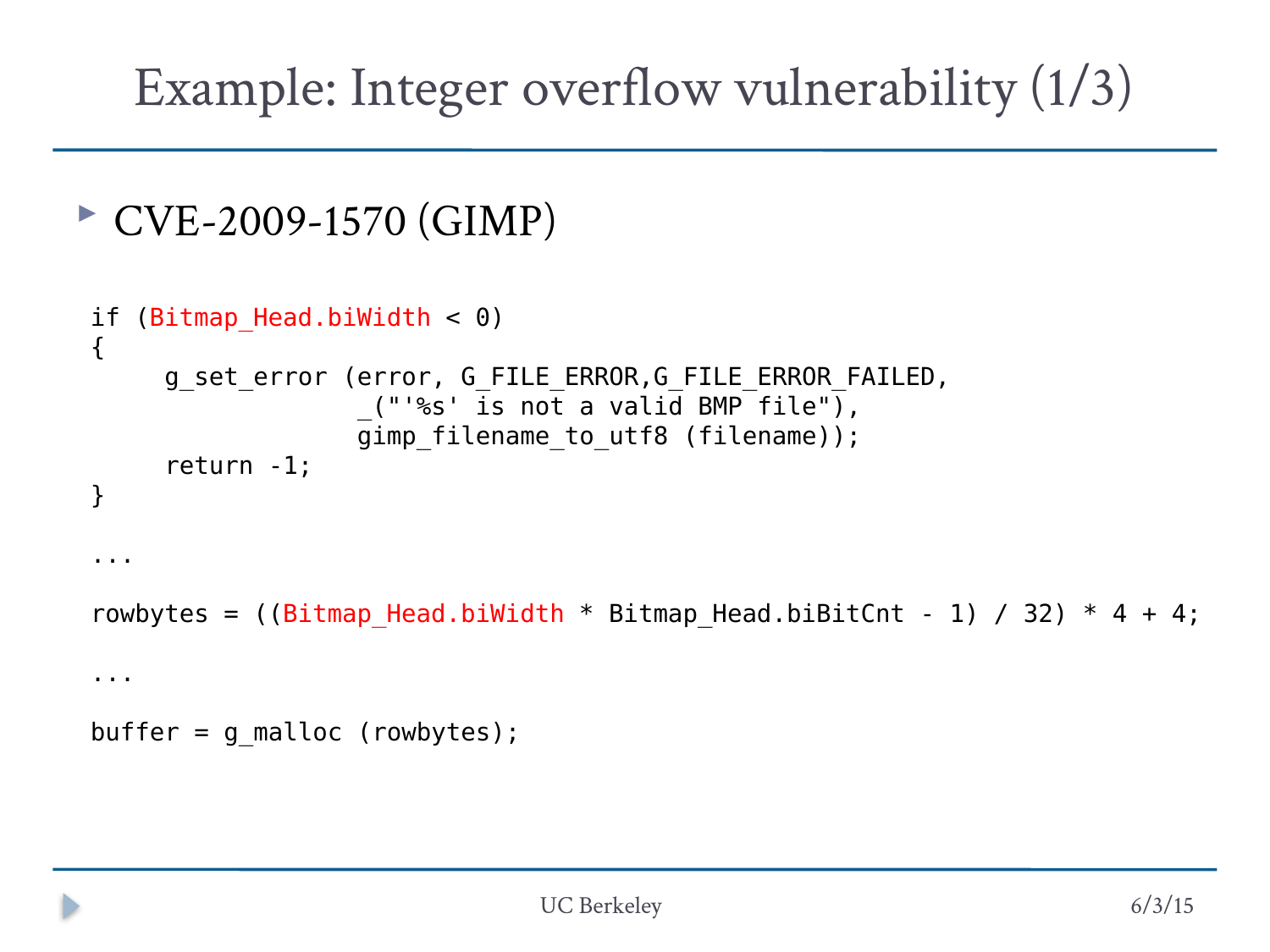

# Example: Integer overflow vulnerability (1/3)
CVE-2009-1570 (GIMP)
 if (Bitmap_Head.biWidth < 0)
 {
      g_set_error (error, G_FILE_ERROR,G_FILE_ERROR_FAILED,
                   _("'%s' is not a valid BMP file"),
                   gimp_filename_to_utf8 (filename));
      return -1;
 }

 ...

 rowbytes = ((Bitmap_Head.biWidth * Bitmap_Head.biBitCnt - 1) / 32) * 4 + 4;

 ...

 buffer = g_malloc (rowbytes);
UC Berkeley
6/3/15